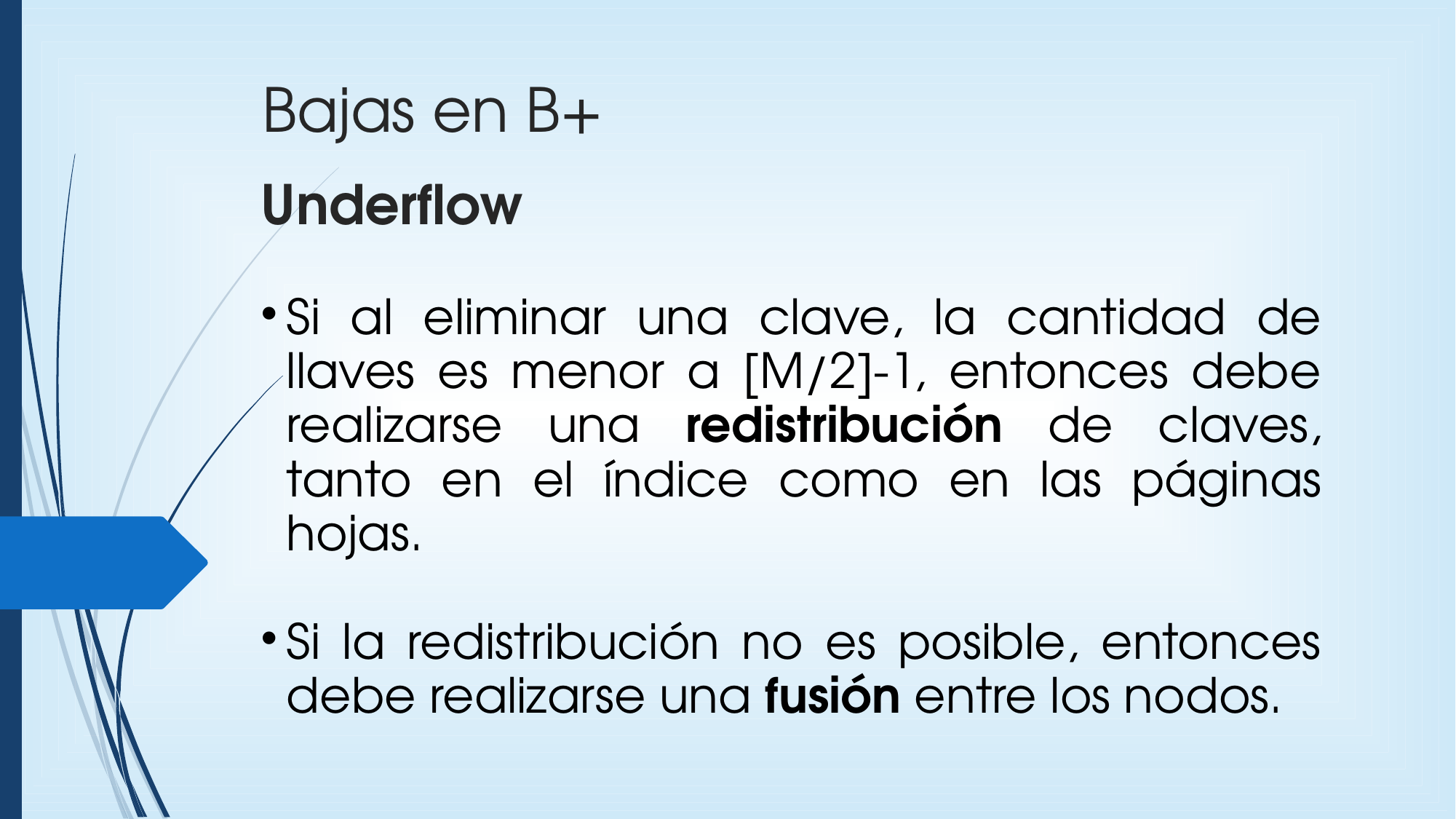

Bajas en B+
Underflow

Si al eliminar una clave, la cantidad de llaves es menor a [M/2]-1, entonces debe realizarse una redistribución de claves, tanto en el índice como en las páginas hojas.

Si la redistribución no es posible, entonces debe realizarse una fusión entre los nodos.